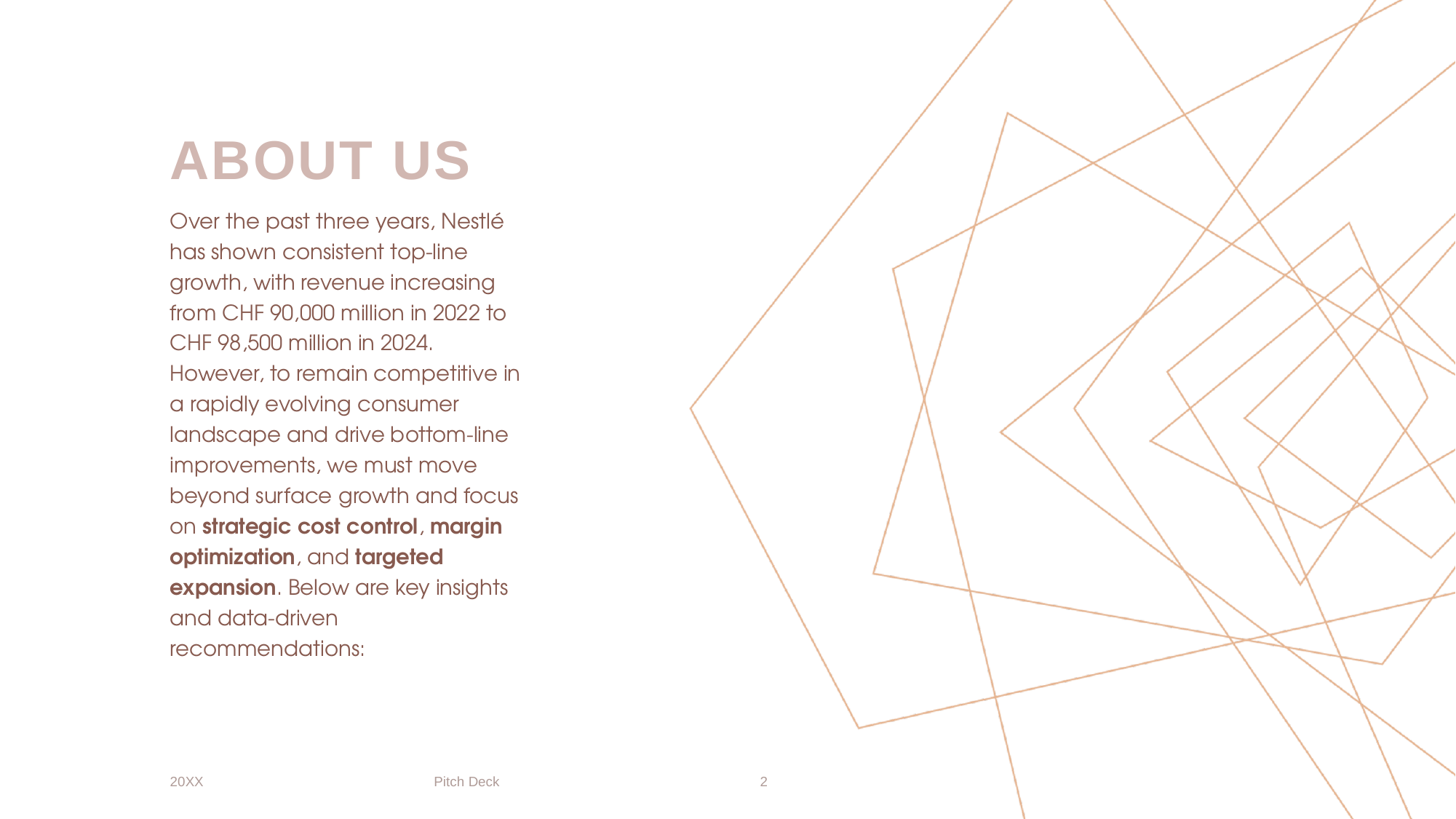

# ABOUT US
Over the past three years, Nestlé has shown consistent top-line growth, with revenue increasing from CHF 90,000 million in 2022 to CHF 98,500 million in 2024. However, to remain competitive in a rapidly evolving consumer landscape and drive bottom-line improvements, we must move beyond surface growth and focus on strategic cost control, margin optimization, and targeted expansion. Below are key insights and data-driven recommendations:

Pitch Deck
20XX
2